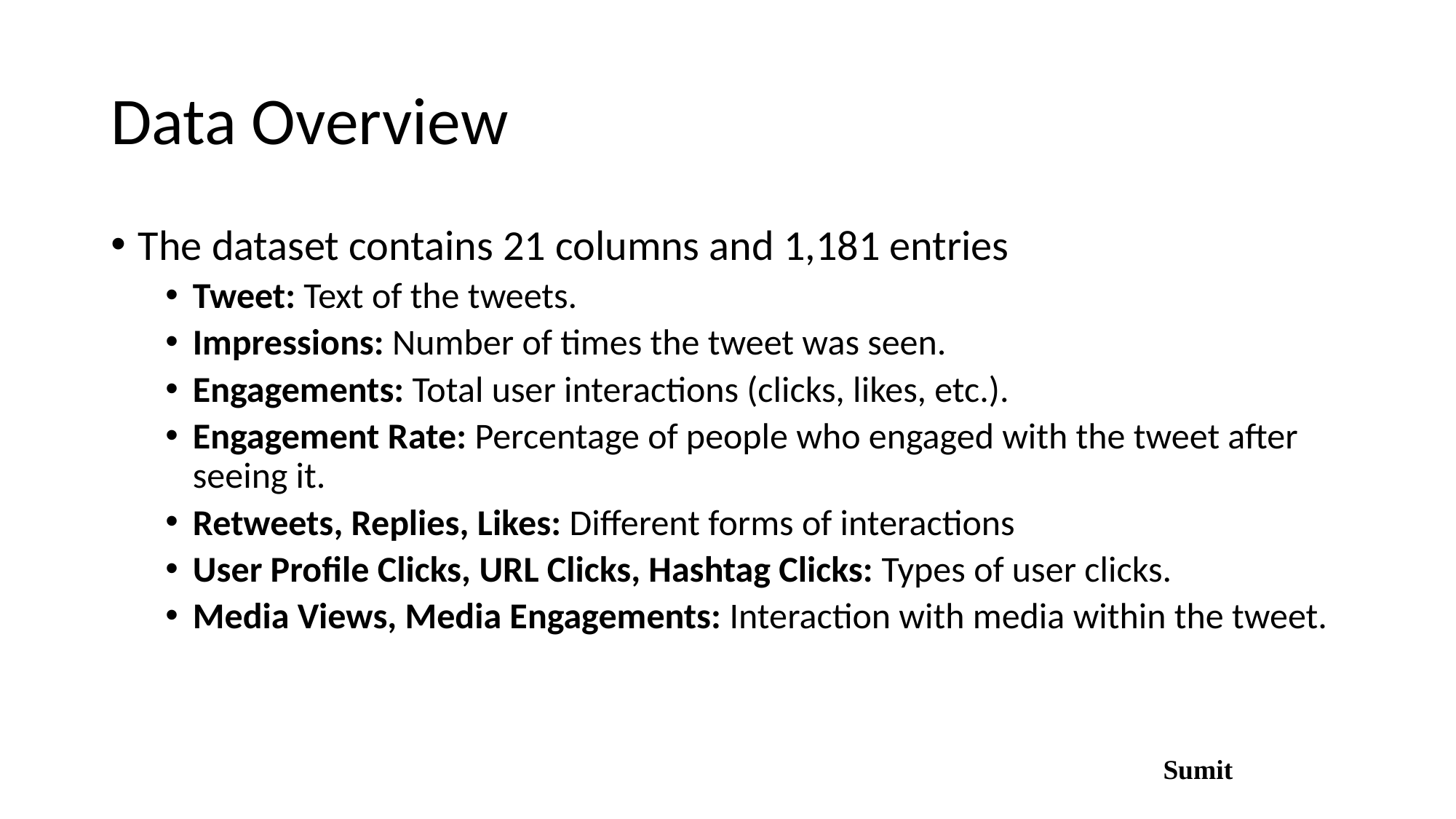

# Data Overview
The dataset contains 21 columns and 1,181 entries
Tweet: Text of the tweets.
Impressions: Number of times the tweet was seen.
Engagements: Total user interactions (clicks, likes, etc.).
Engagement Rate: Percentage of people who engaged with the tweet after seeing it.
Retweets, Replies, Likes: Different forms of interactions
User Profile Clicks, URL Clicks, Hashtag Clicks: Types of user clicks.
Media Views, Media Engagements: Interaction with media within the tweet.
Sumit